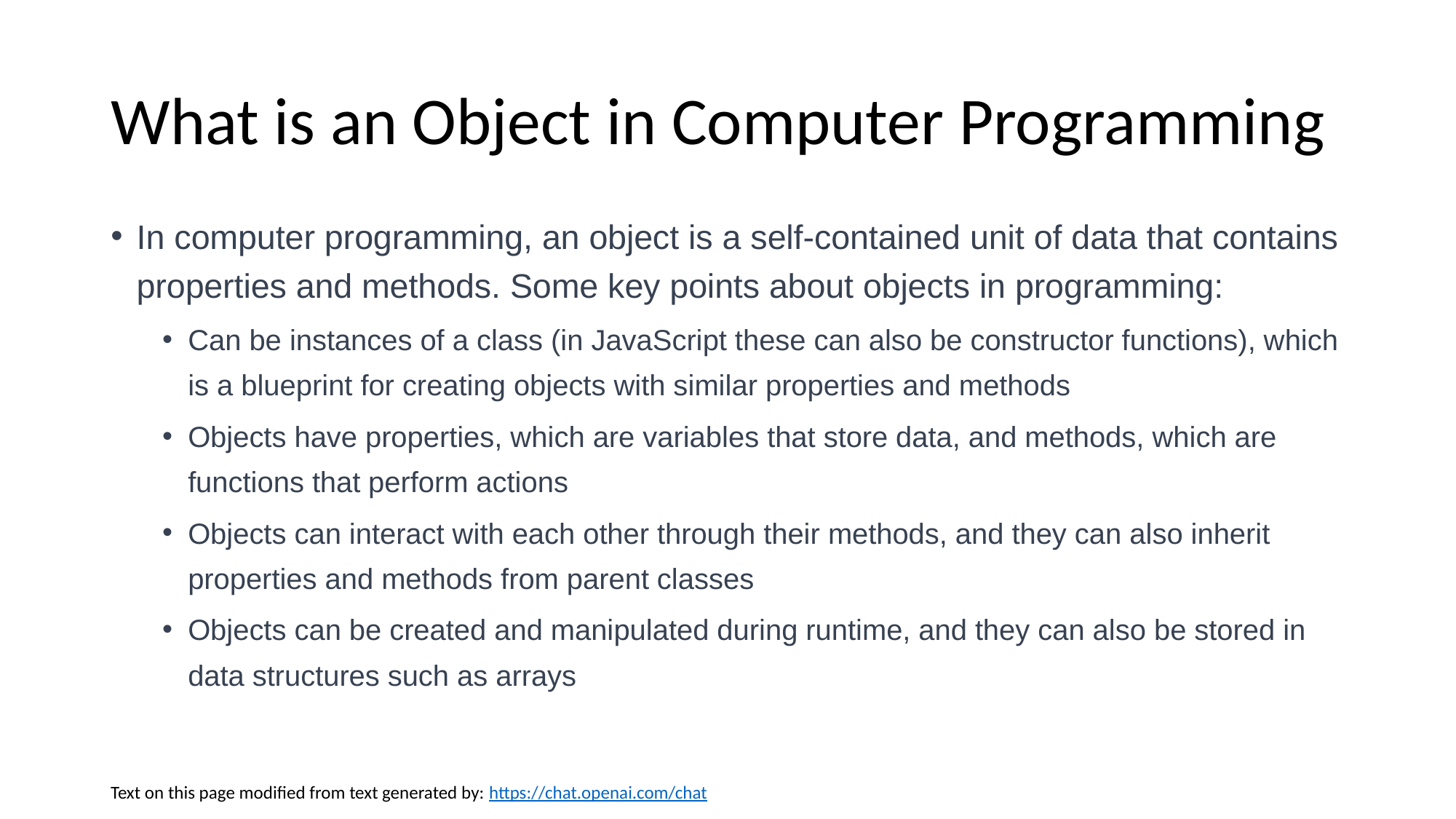

# What is an Object in Computer Programming
In computer programming, an object is a self-contained unit of data that contains properties and methods. Some key points about objects in programming:
Can be instances of a class (in JavaScript these can also be constructor functions), which is a blueprint for creating objects with similar properties and methods
Objects have properties, which are variables that store data, and methods, which are functions that perform actions
Objects can interact with each other through their methods, and they can also inherit properties and methods from parent classes
Objects can be created and manipulated during runtime, and they can also be stored in data structures such as arrays

Text on this page modified from text generated by: https://chat.openai.com/chat